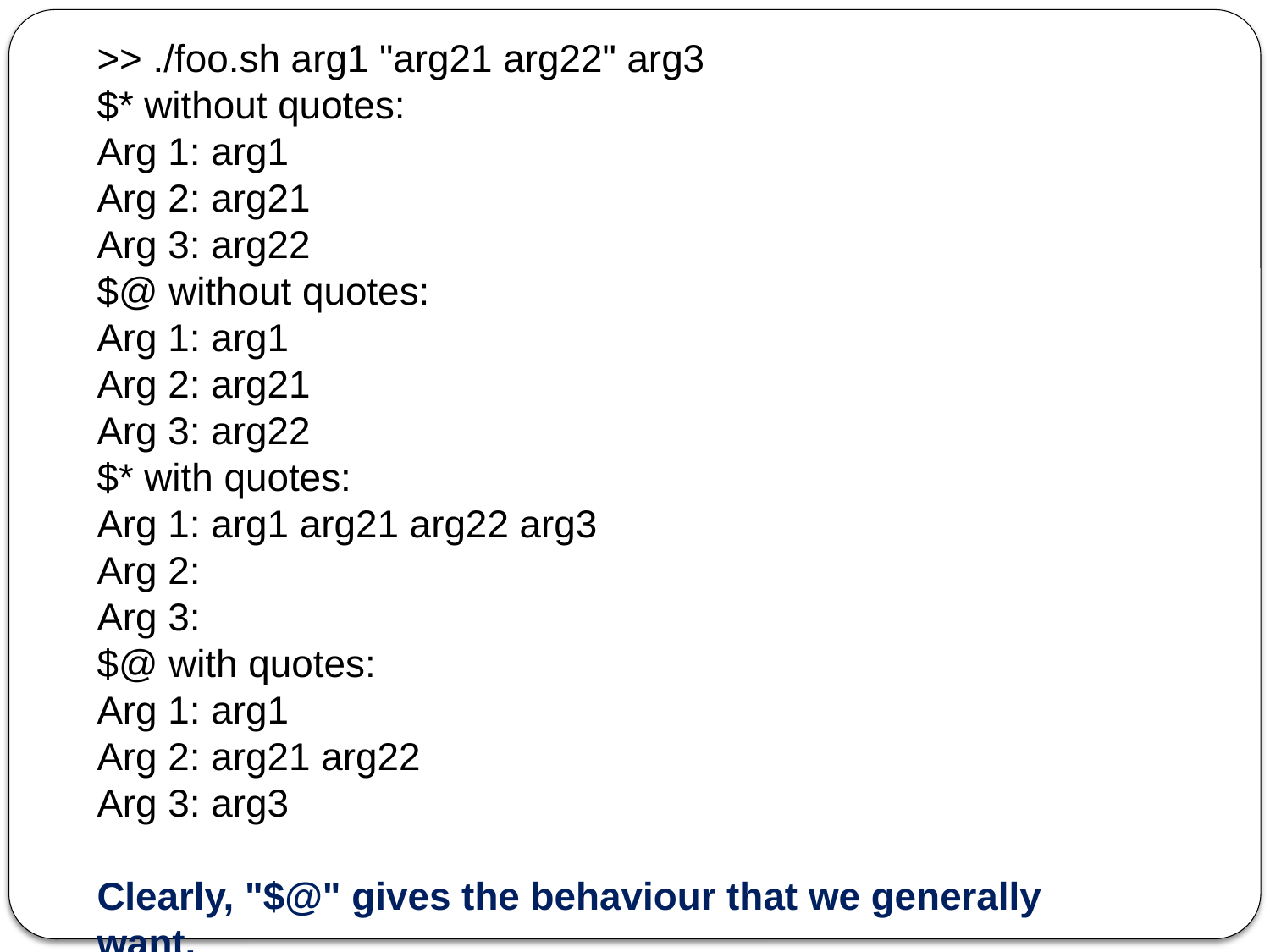

>> ./foo.sh arg1 "arg21 arg22" arg3
$* without quotes:
Arg 1: arg1
Arg 2: arg21
Arg 3: arg22
$@ without quotes:
Arg 1: arg1
Arg 2: arg21
Arg 3: arg22
$* with quotes:
Arg 1: arg1 arg21 arg22 arg3
Arg 2:
Arg 3:
$@ with quotes:
Arg 1: arg1
Arg 2: arg21 arg22
Arg 3: arg3

Clearly, "$@" gives the behaviour that we generally want.